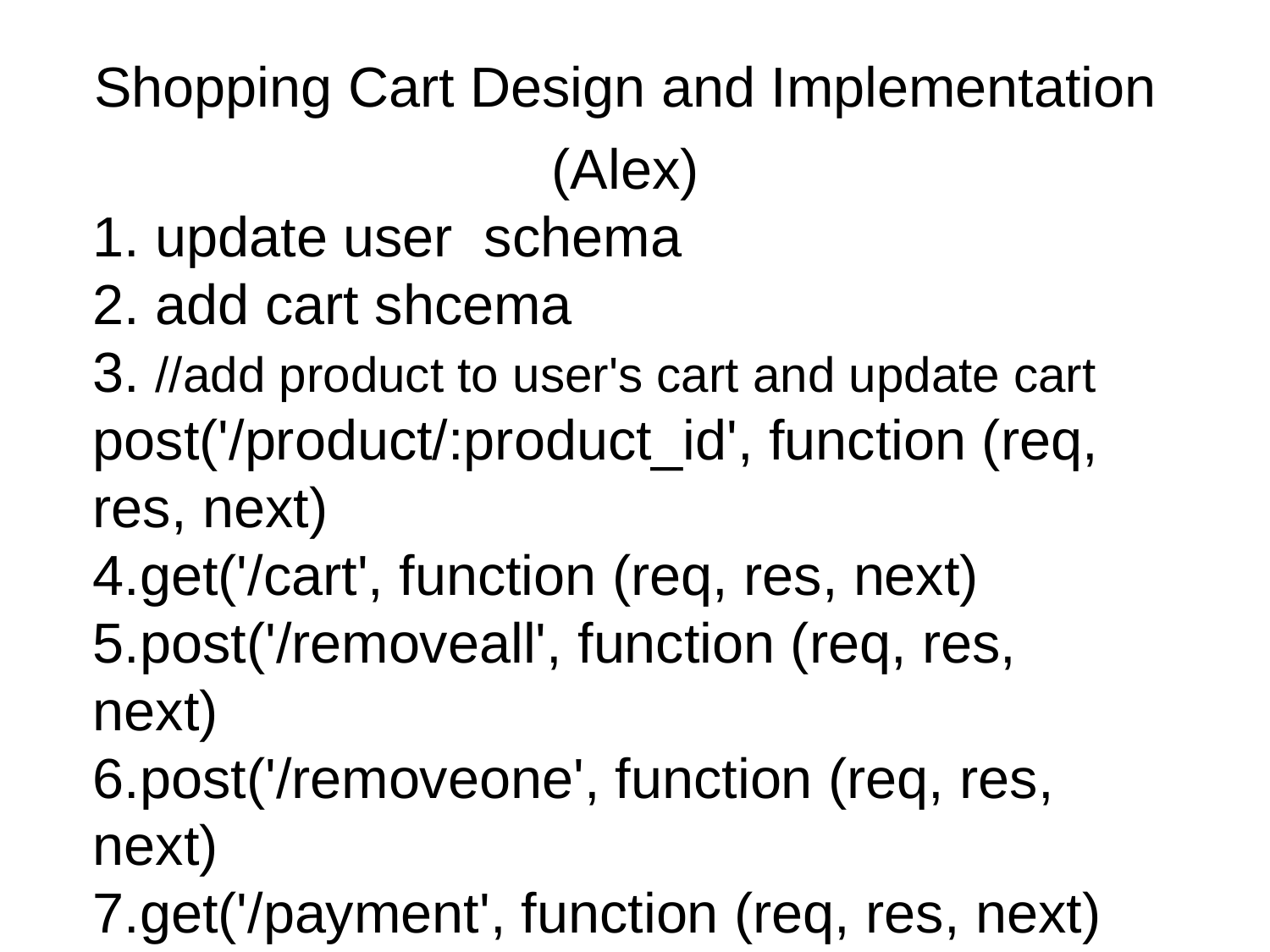

Shopping Cart Design and Implementation
(Alex)
1. update user  schema
2. add cart shcema
3. //add product to user's cart and update cart
post('/product/:product_id', function (req, res, next)
4.get('/cart', function (req, res, next)
5.post('/removeall', function (req, res, next)
6.post('/removeone', function (req, res, next)
7.get('/payment', function (req, res, next)